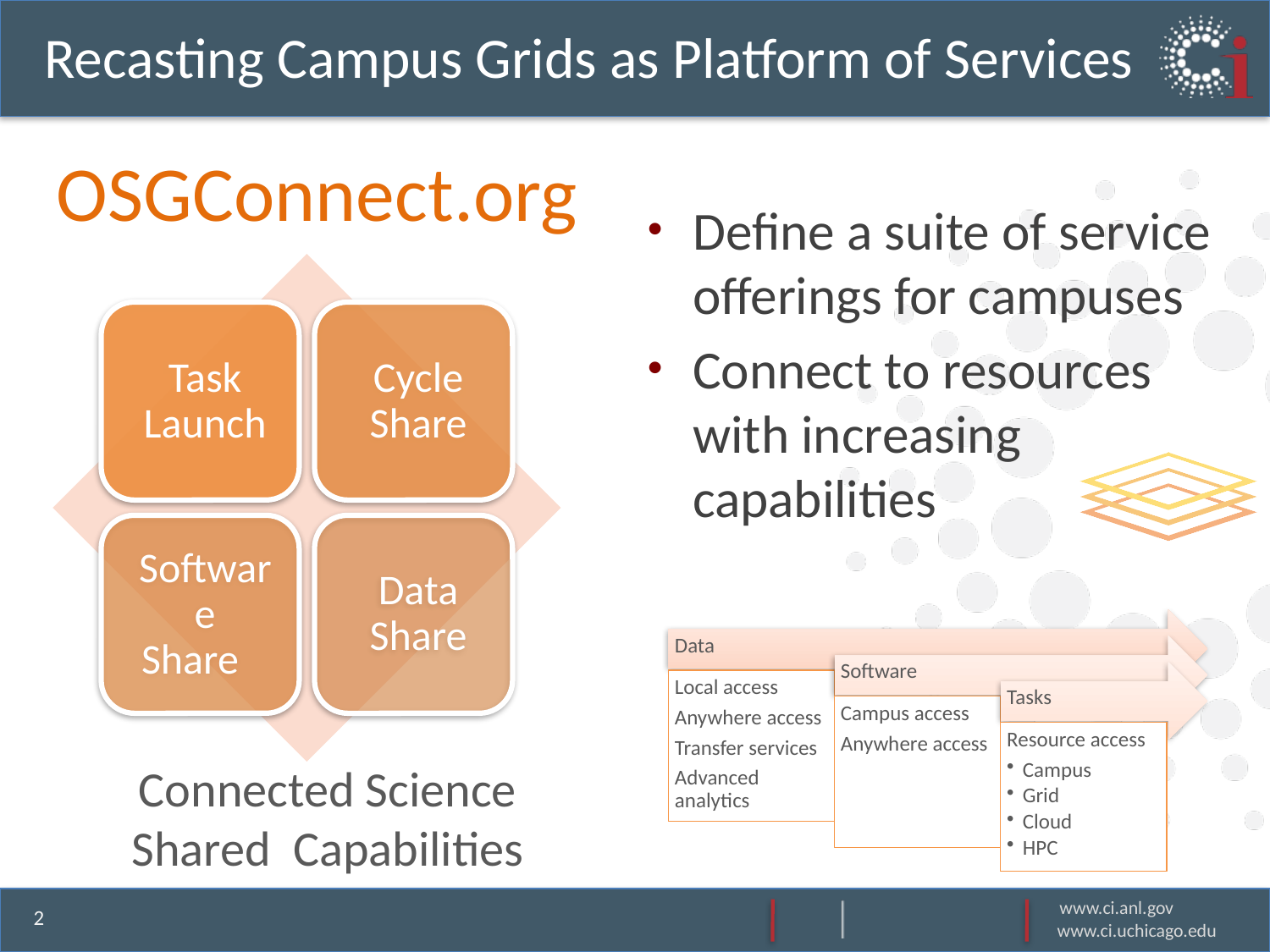

# Recasting Campus Grids as Platform of Services
OSGConnect.org
Define a suite of service offerings for campuses
Connect to resources with increasing capabilities

Task
Launch
Cycle
Share
Software
Share
Data
Share
Data
Local access
Anywhere access
Transfer services
Advanced analytics
Software
Campus access
Anywhere access

Tasks
Resource access
Campus
Grid
Cloud
HPC
Connected Science
Shared  Capabilities